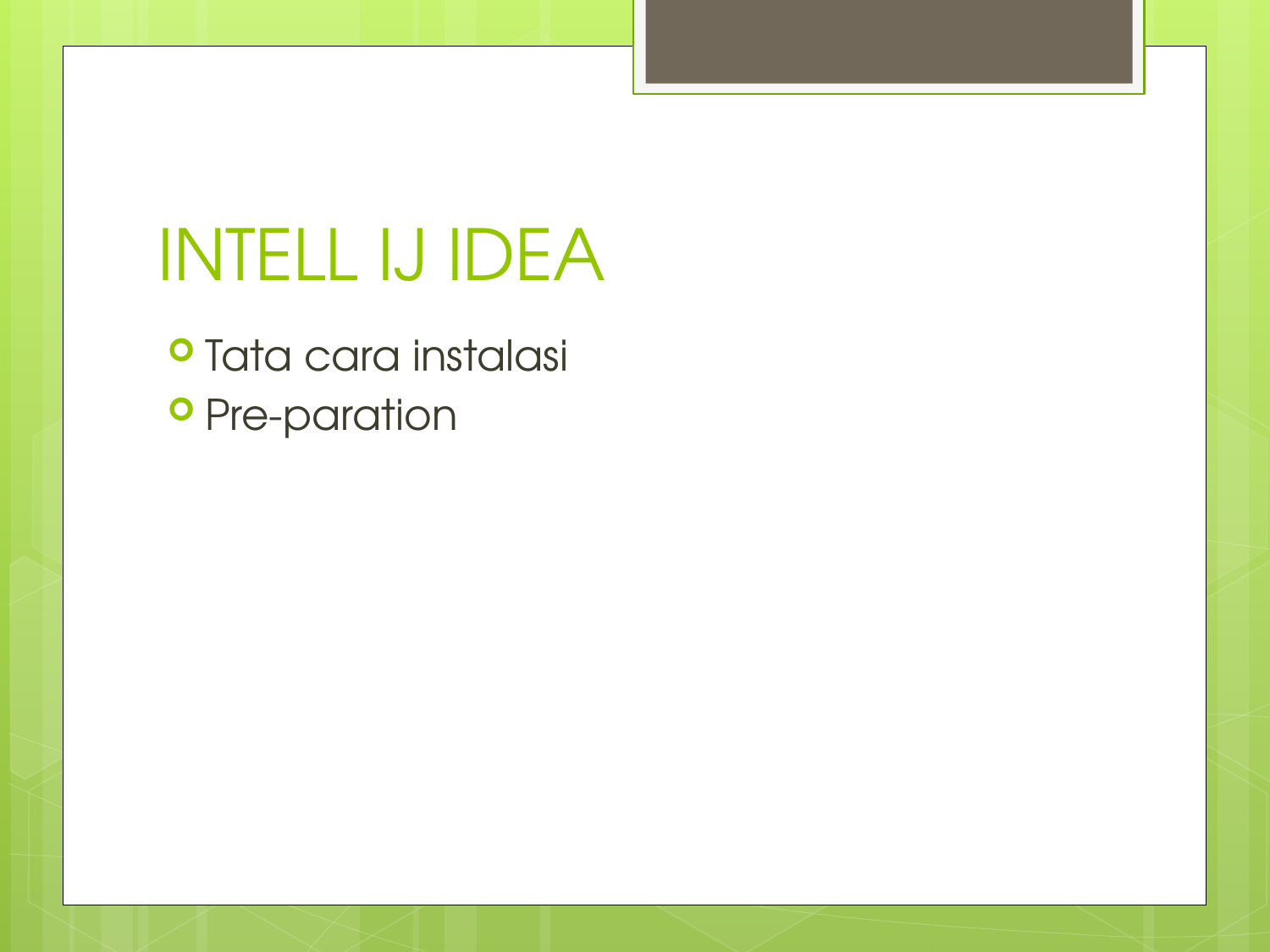

# INTELL IJ IDEA
Tata cara instalasi
Pre-paration